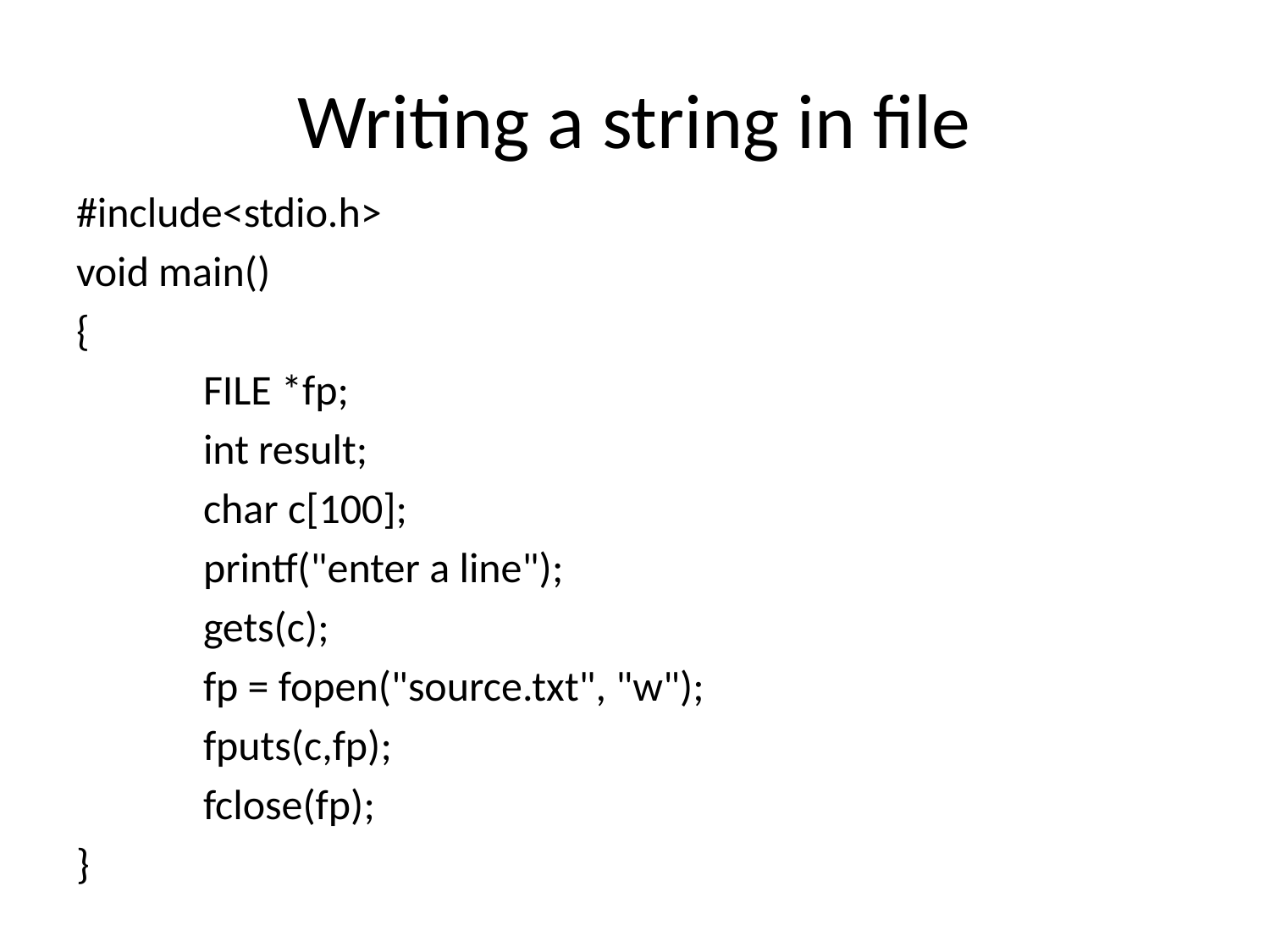

# Writing a string in file
#include<stdio.h>
void main()
{
	FILE *fp;
	int result;
	char c[100];
	printf("enter a line");
	gets(c);
	fp = fopen("source.txt", "w");
	fputs(c,fp);
	fclose(fp);
}